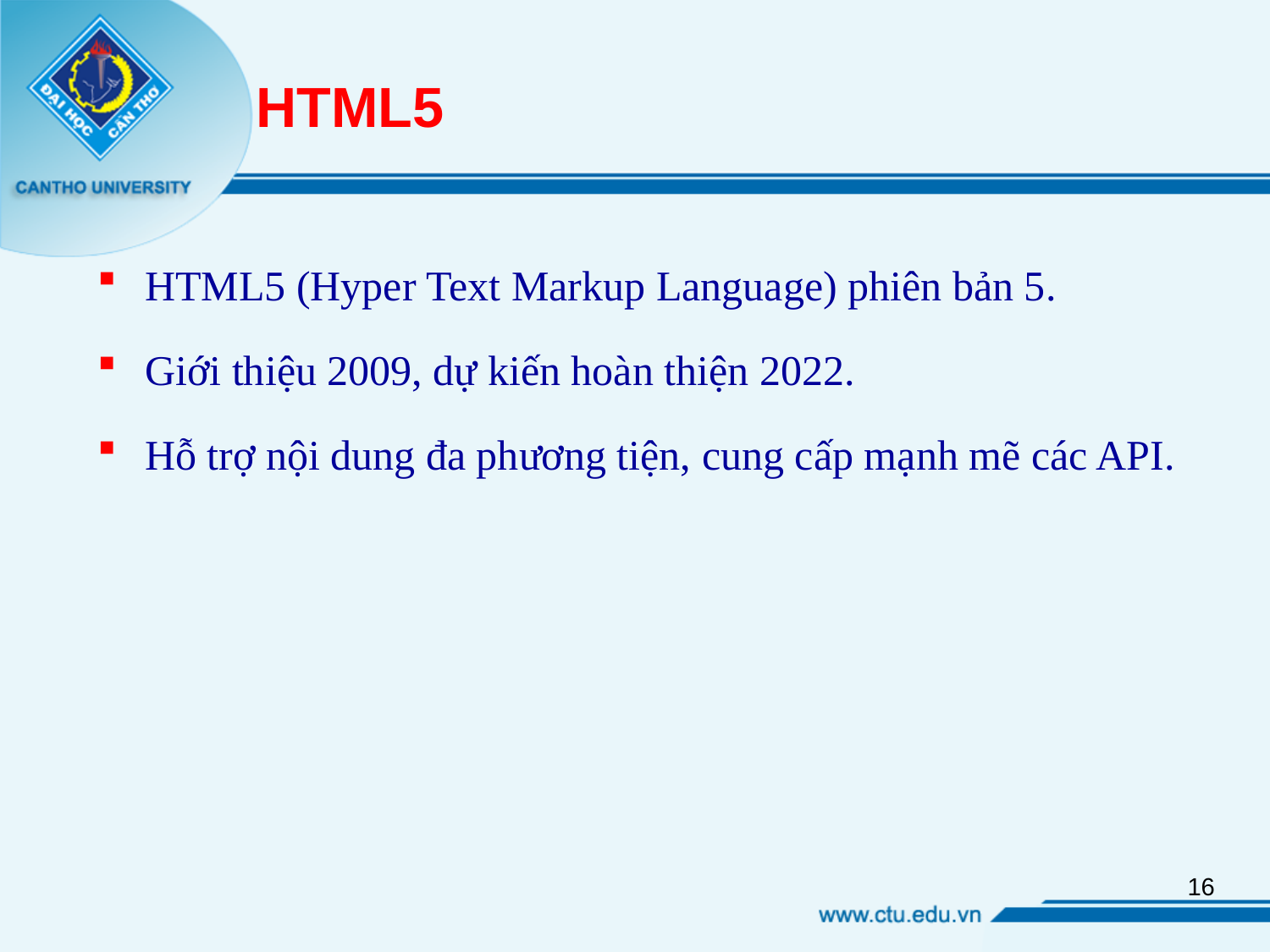

# HTML5
HTML5 (Hyper Text Markup Language) phiên bản 5.
Giới thiệu 2009, dự kiến hoàn thiện 2022.
Hỗ trợ nội dung đa phương tiện, cung cấp mạnh mẽ các API.

16